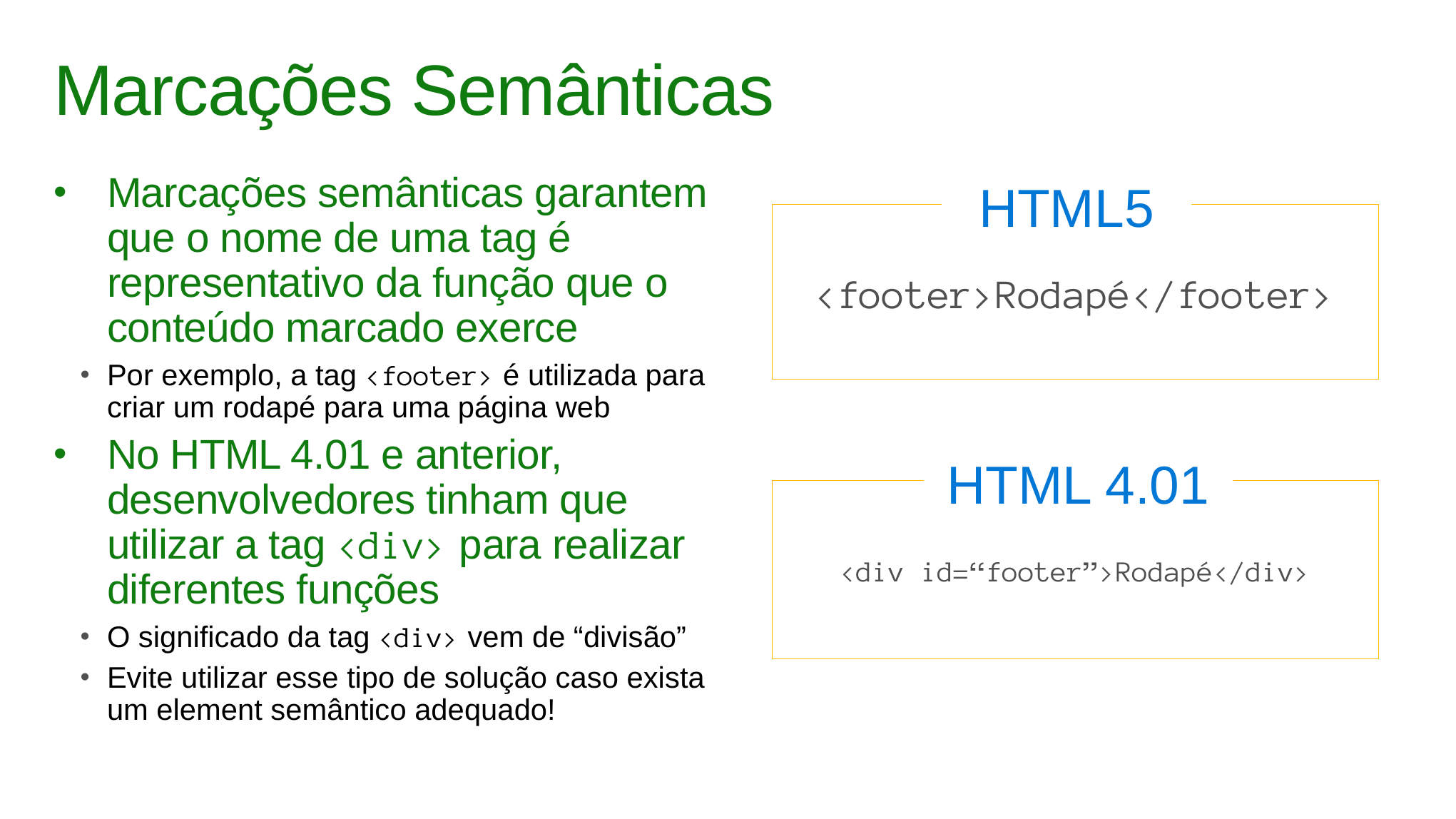

# Marcações Semânticas
Marcações semânticas garantem que o nome de uma tag é representativo da função que o conteúdo marcado exerce
Por exemplo, a tag <footer> é utilizada para criar um rodapé para uma página web
No HTML 4.01 e anterior, desenvolvedores tinham que utilizar a tag <div> para realizar diferentes funções
O significado da tag <div> vem de “divisão”
Evite utilizar esse tipo de solução caso exista um element semântico adequado!
HTML5
<footer>Rodapé</footer>
HTML 4.01
<div id=“footer”>Rodapé</div>